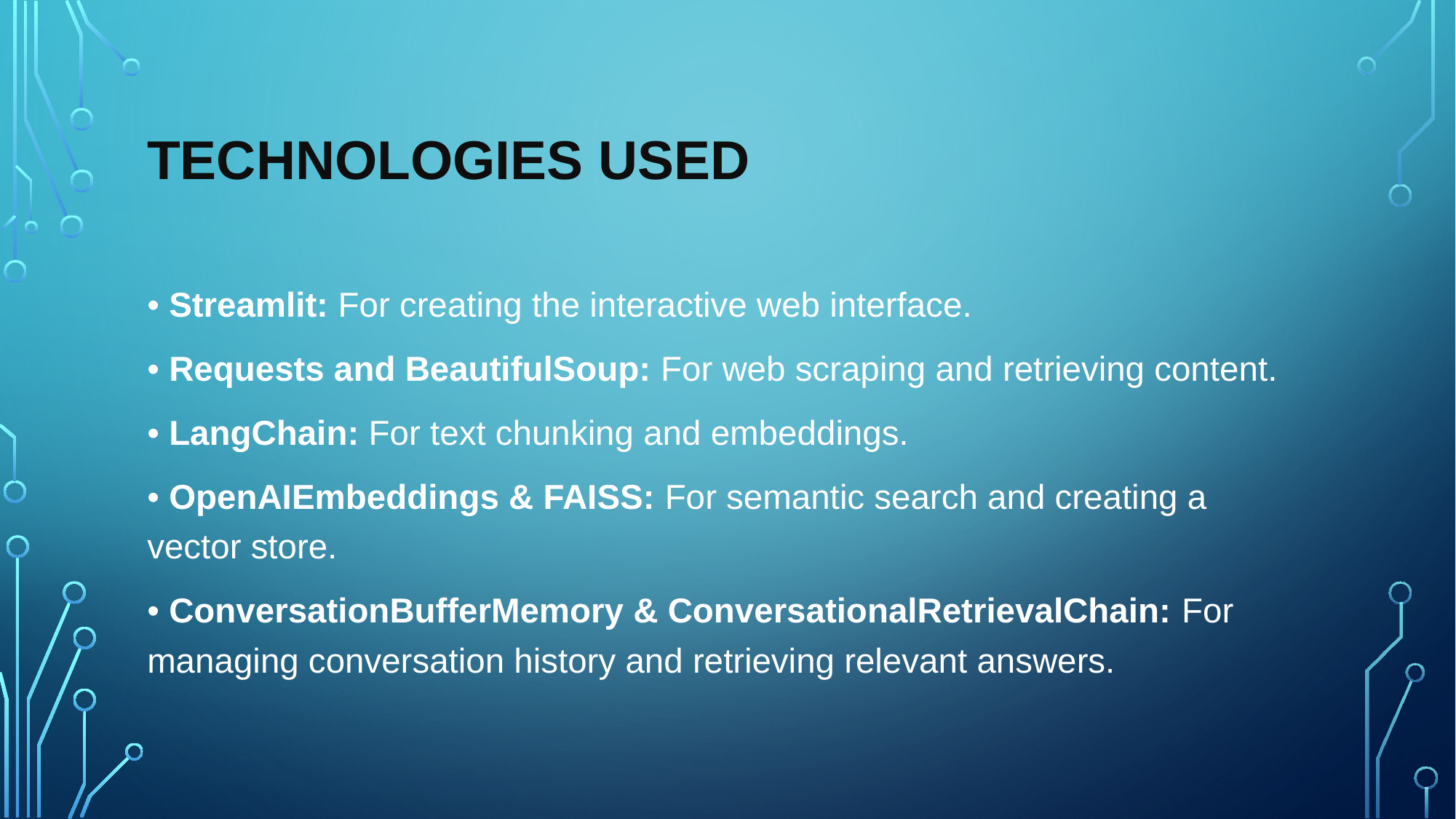

# Technologies Used
• Streamlit: For creating the interactive web interface.
• Requests and BeautifulSoup: For web scraping and retrieving content.
• LangChain: For text chunking and embeddings.
• OpenAIEmbeddings & FAISS: For semantic search and creating a vector store.
• ConversationBufferMemory & ConversationalRetrievalChain: For managing conversation history and retrieving relevant answers.